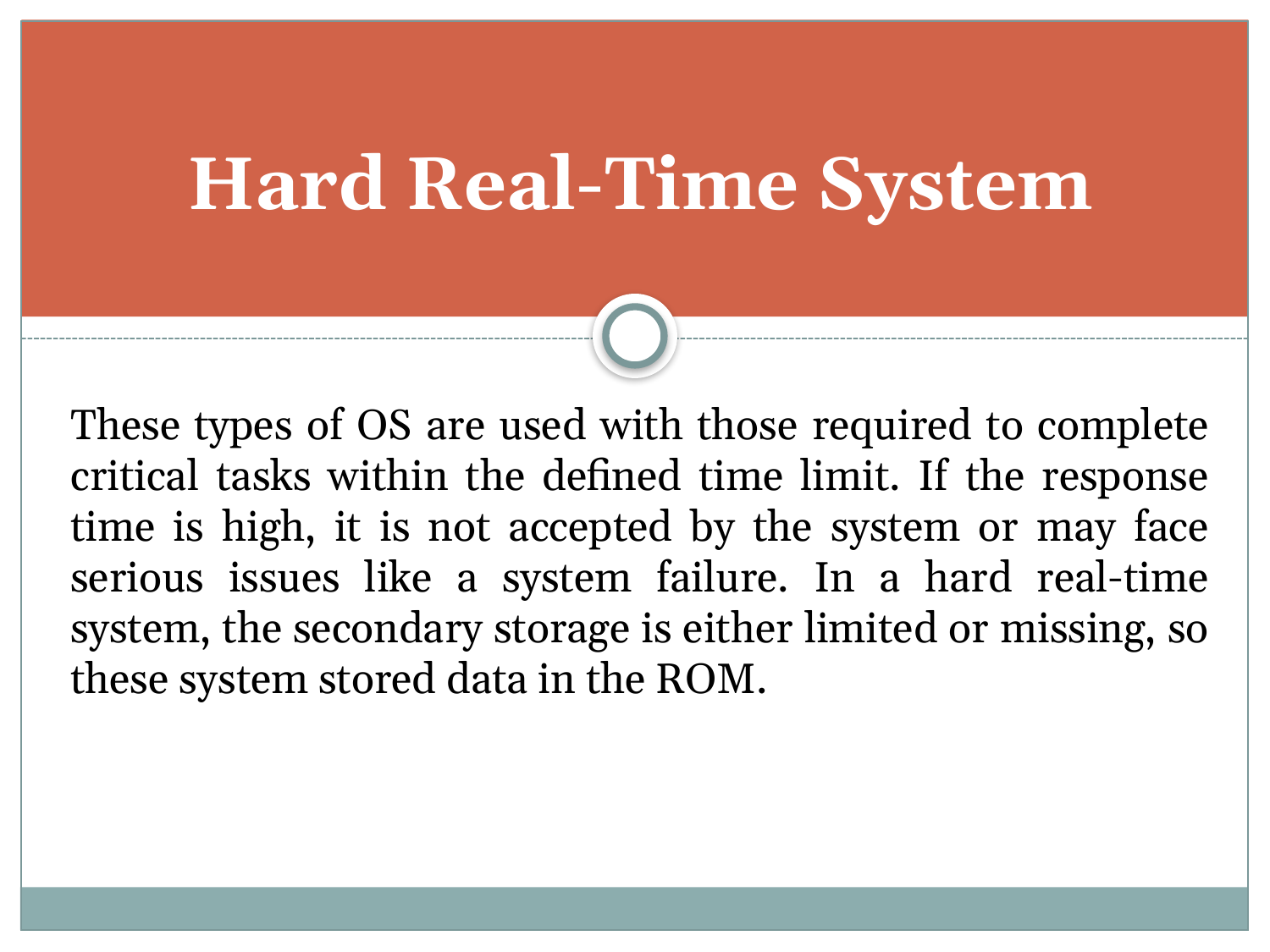

# Hard Real-Time System
These types of OS are used with those required to complete critical tasks within the defined time limit. If the response time is high, it is not accepted by the system or may face serious issues like a system failure. In a hard real-time system, the secondary storage is either limited or missing, so these system stored data in the ROM.